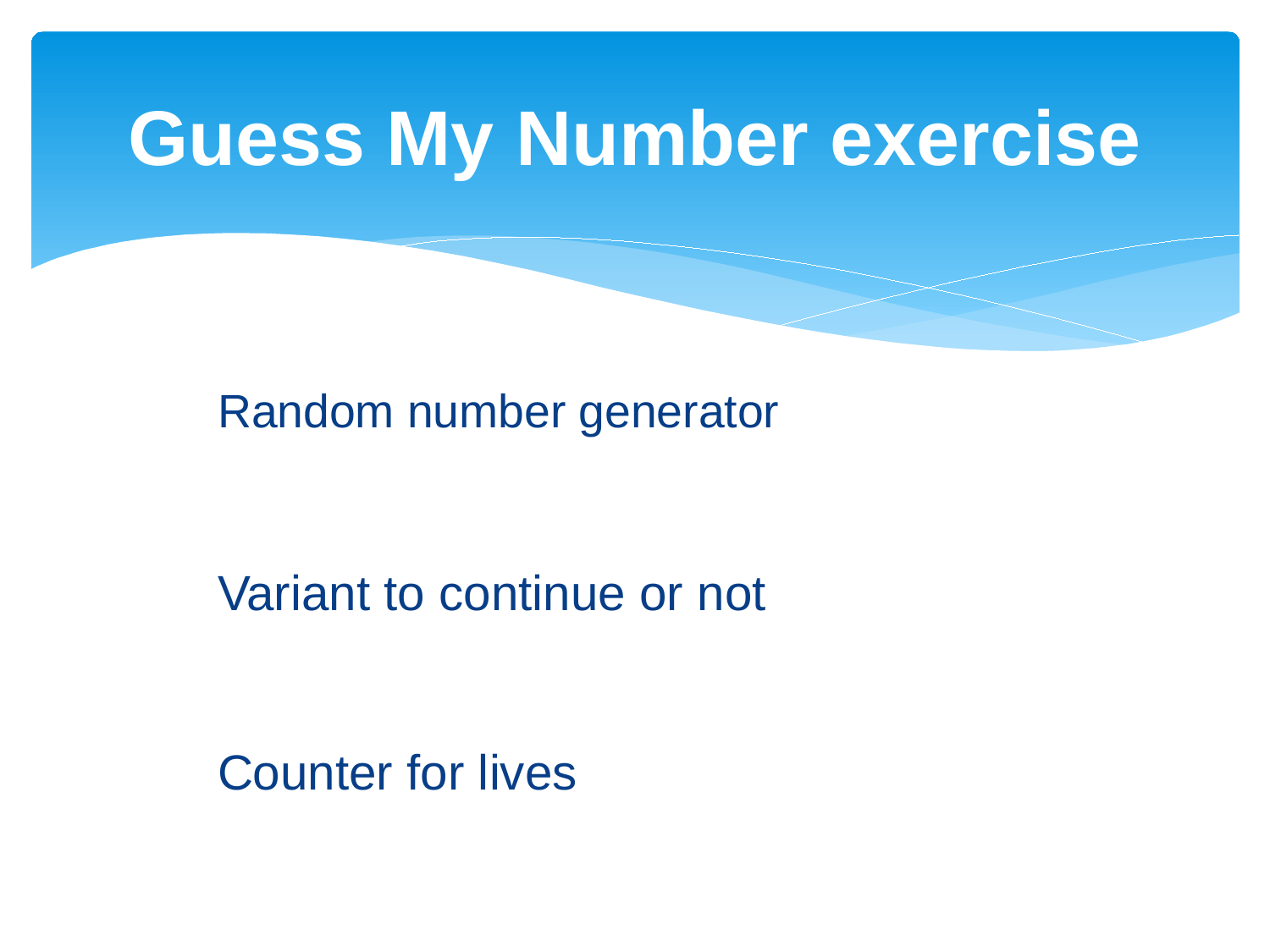

# Guess My Number exercise
Random number generator

Variant to continue or not

Counter for lives